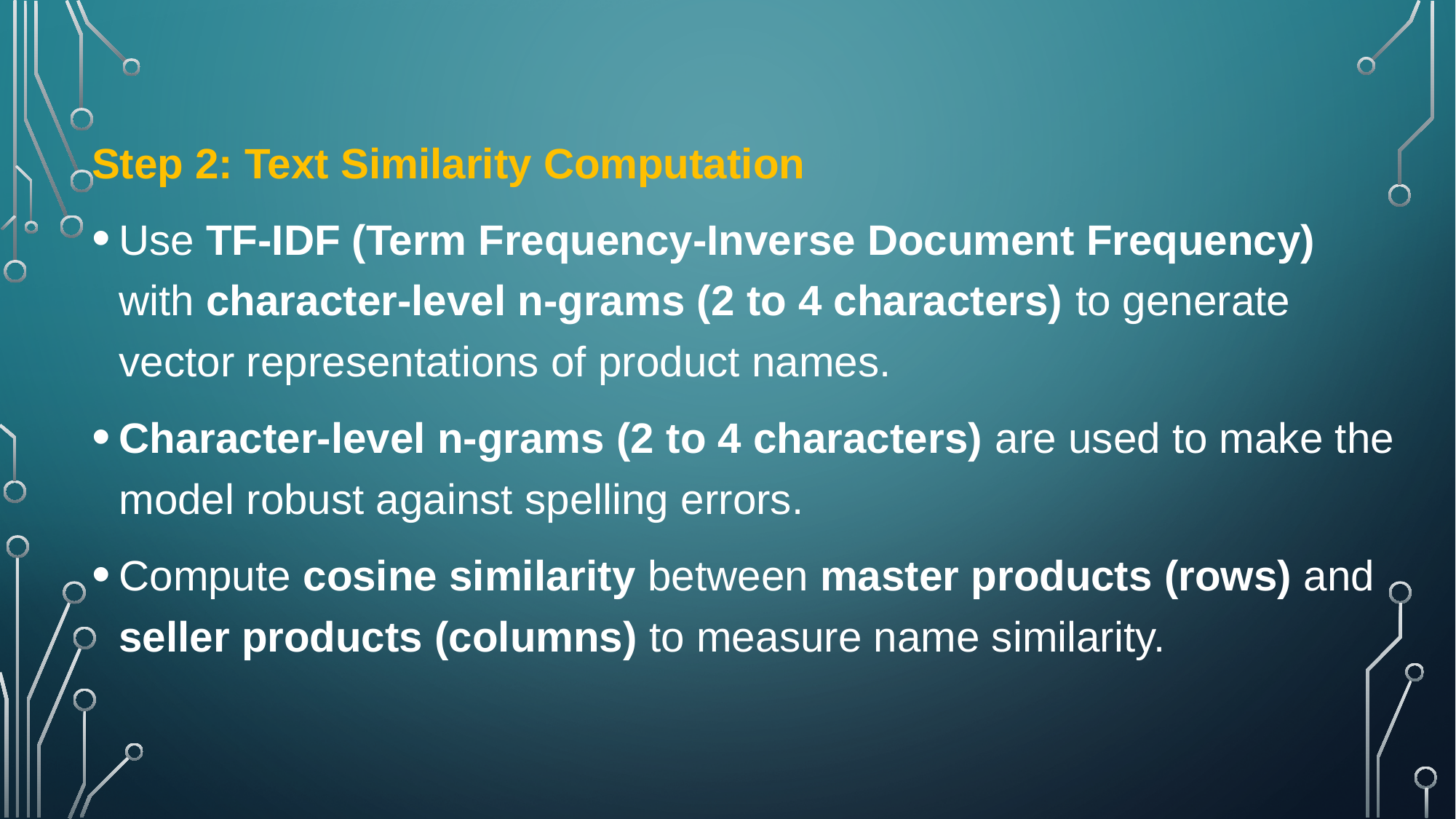

Step 2: Text Similarity Computation
Use TF-IDF (Term Frequency-Inverse Document Frequency) with character-level n-grams (2 to 4 characters) to generate vector representations of product names.
Character-level n-grams (2 to 4 characters) are used to make the model robust against spelling errors.
Compute cosine similarity between master products (rows) and seller products (columns) to measure name similarity.